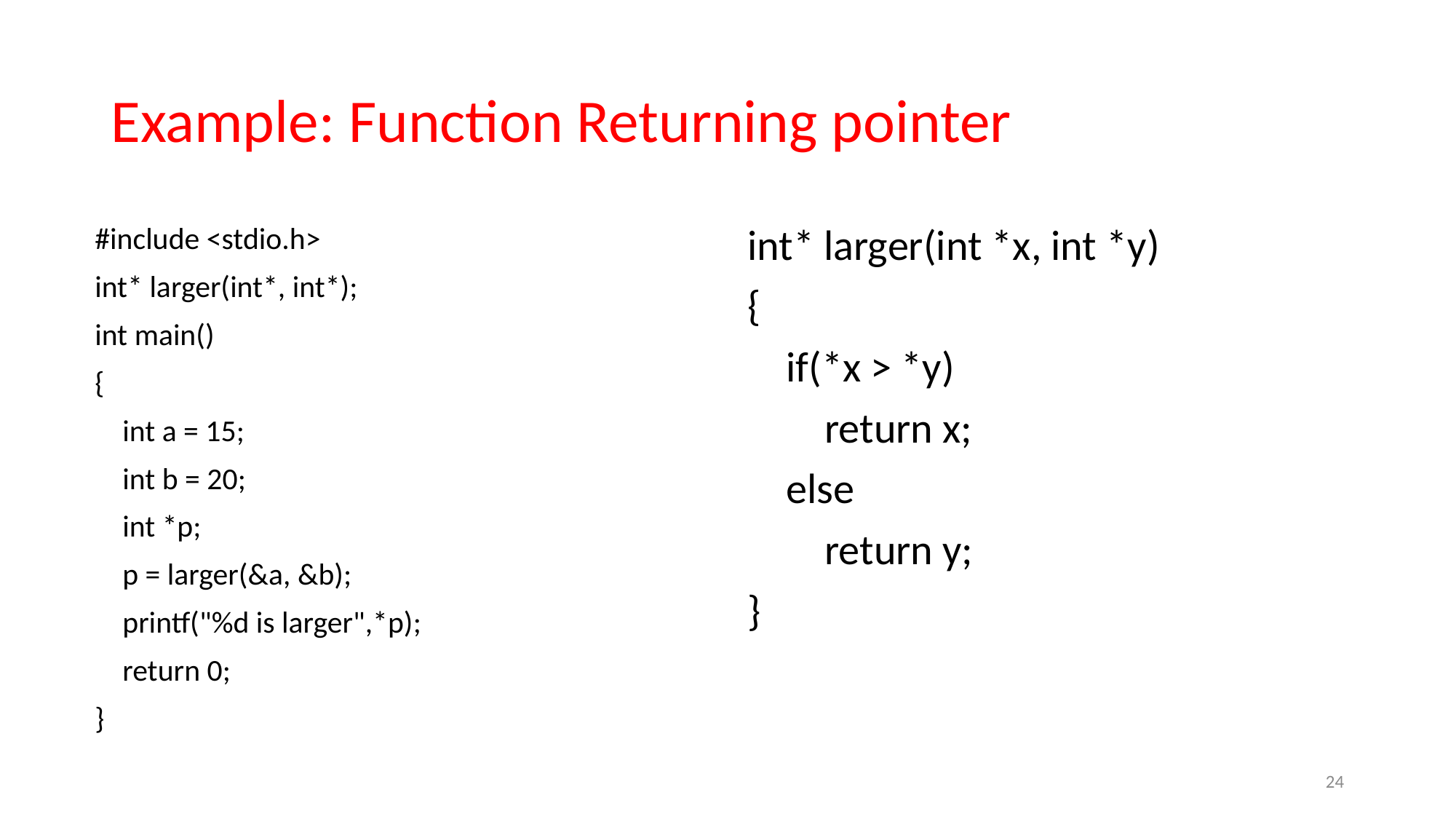

# Example: Function Returning pointer
#include <stdio.h>
int* larger(int*, int*);
int main()
{
    int a = 15;
    int b = 20;
    int *p;
    p = larger(&a, &b);
    printf("%d is larger",*p);
    return 0;
}

int* larger(int *x, int *y)
{
    if(*x > *y)
        return x;
    else
        return y;
}
24